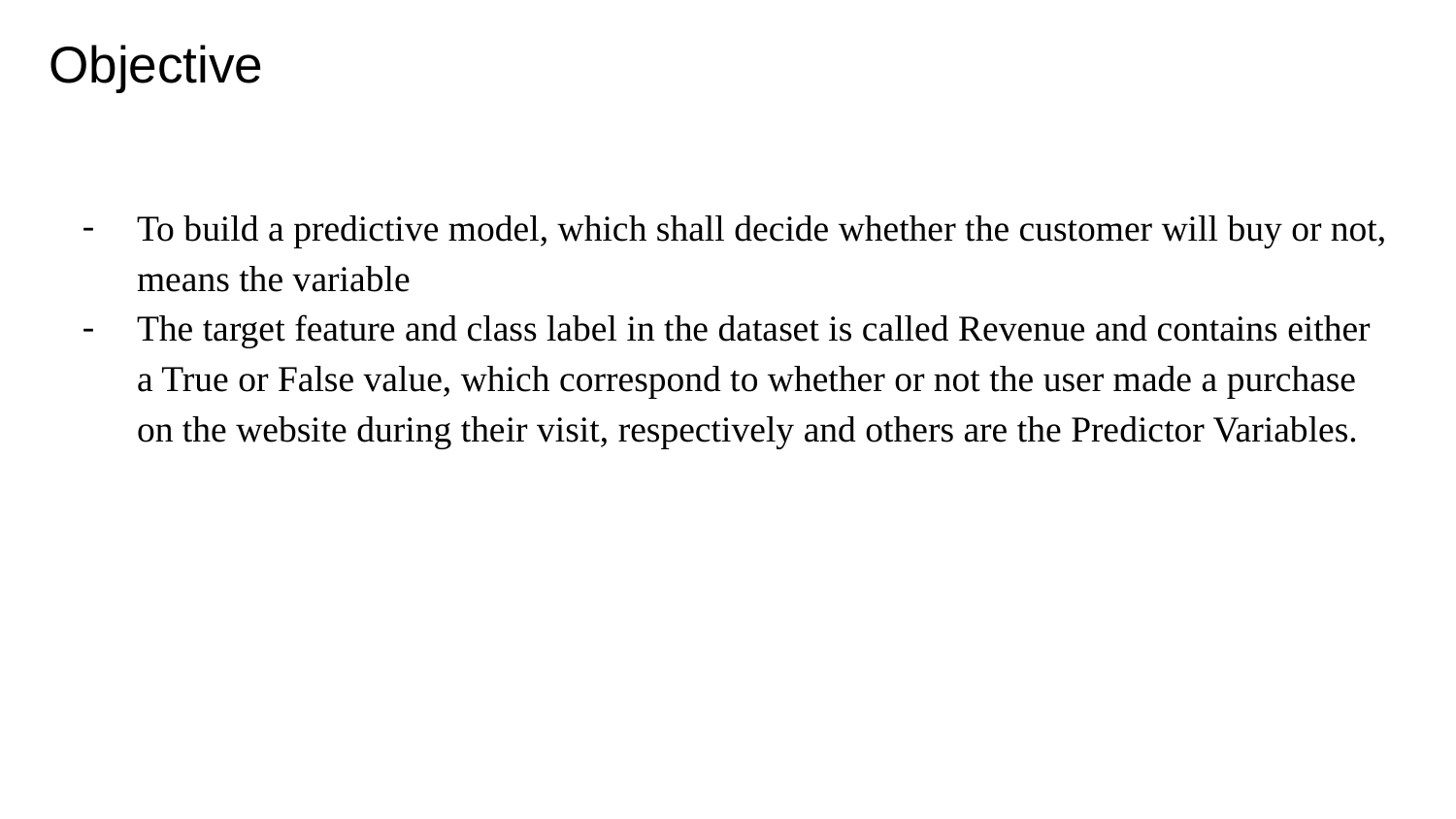

# Objective
To build a predictive model, which shall decide whether the customer will buy or not, means the variable
The target feature and class label in the dataset is called Revenue and contains either a True or False value, which correspond to whether or not the user made a purchase on the website during their visit, respectively and others are the Predictor Variables.